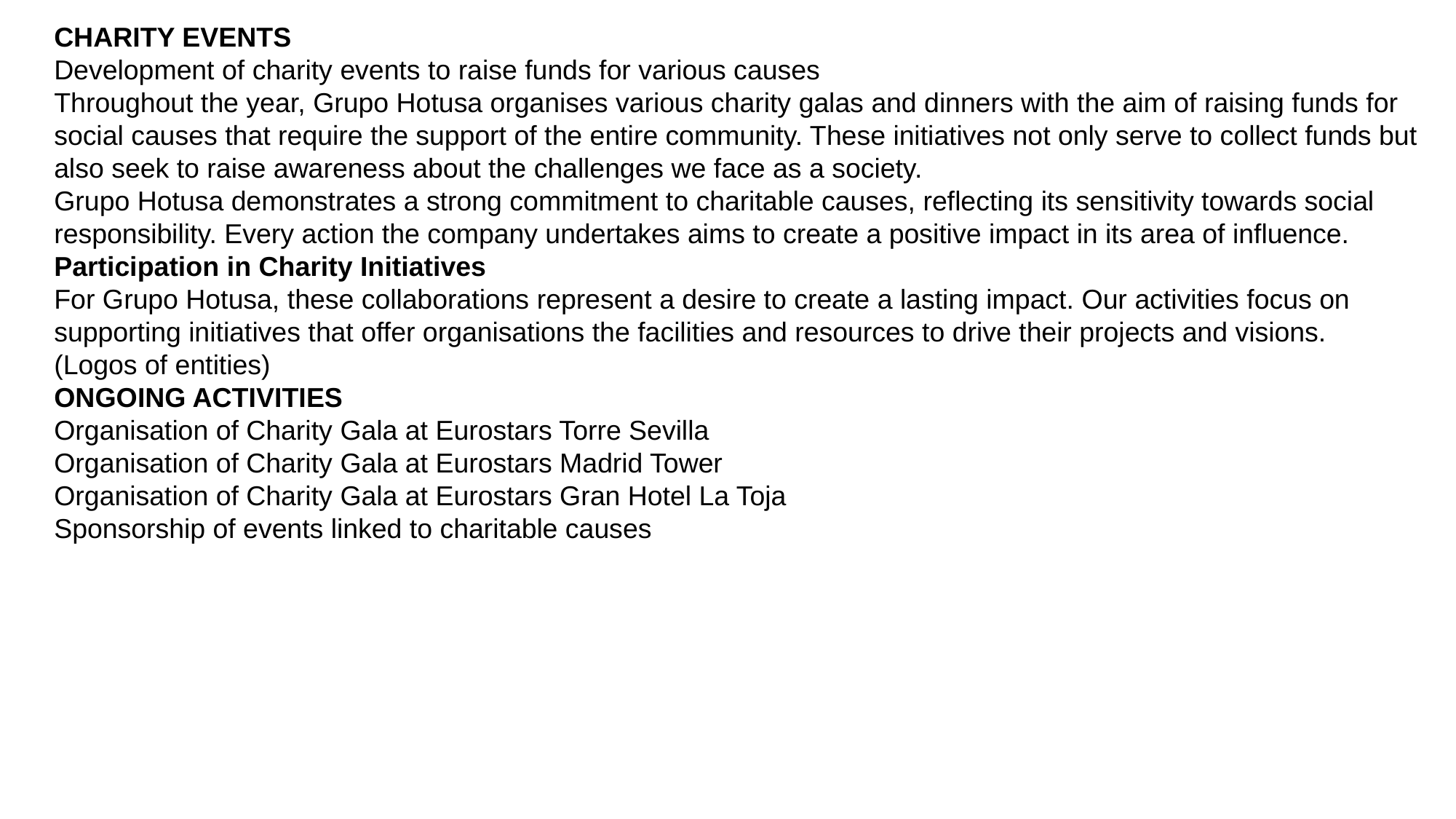

CHARITY EVENTS
Development of charity events to raise funds for various causes
Throughout the year, Grupo Hotusa organises various charity galas and dinners with the aim of raising funds for social causes that require the support of the entire community. These initiatives not only serve to collect funds but also seek to raise awareness about the challenges we face as a society.
Grupo Hotusa demonstrates a strong commitment to charitable causes, reflecting its sensitivity towards social responsibility. Every action the company undertakes aims to create a positive impact in its area of influence.
Participation in Charity Initiatives
For Grupo Hotusa, these collaborations represent a desire to create a lasting impact. Our activities focus on supporting initiatives that offer organisations the facilities and resources to drive their projects and visions.
(Logos of entities)
ONGOING ACTIVITIES
Organisation of Charity Gala at Eurostars Torre Sevilla
Organisation of Charity Gala at Eurostars Madrid Tower
Organisation of Charity Gala at Eurostars Gran Hotel La Toja
Sponsorship of events linked to charitable causes